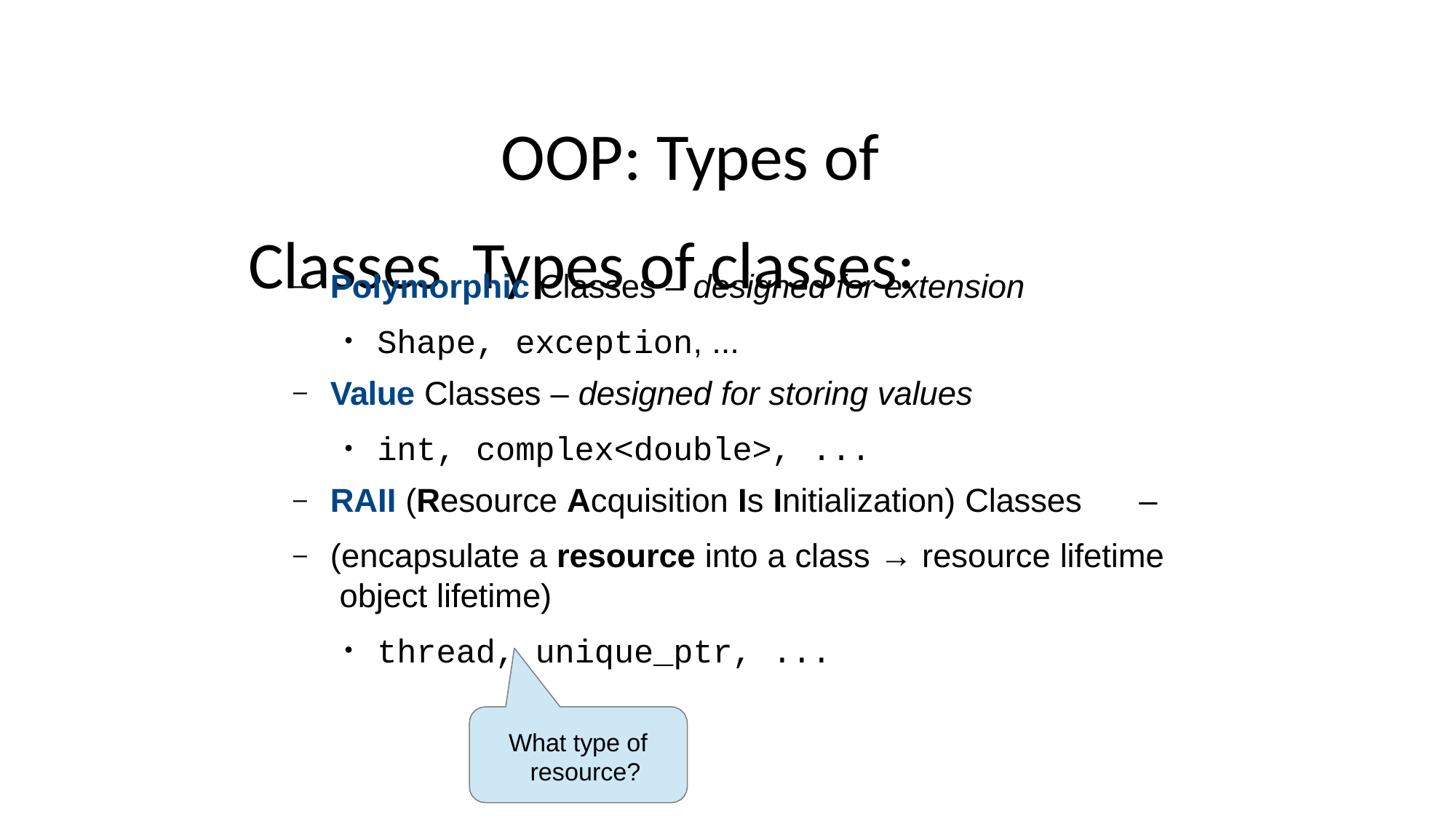

# OOP: Types of Classes  Types of classes:
Polymorphic Classes – designed for extension
Shape, exception, ...
Value Classes – designed for storing values
int, complex<double>, ...
RAII (Resource Acquisition Is Initialization) Classes	–
(encapsulate a resource into a class → resource lifetime  object lifetime)
thread, unique_ptr, ...

What type of  resource?